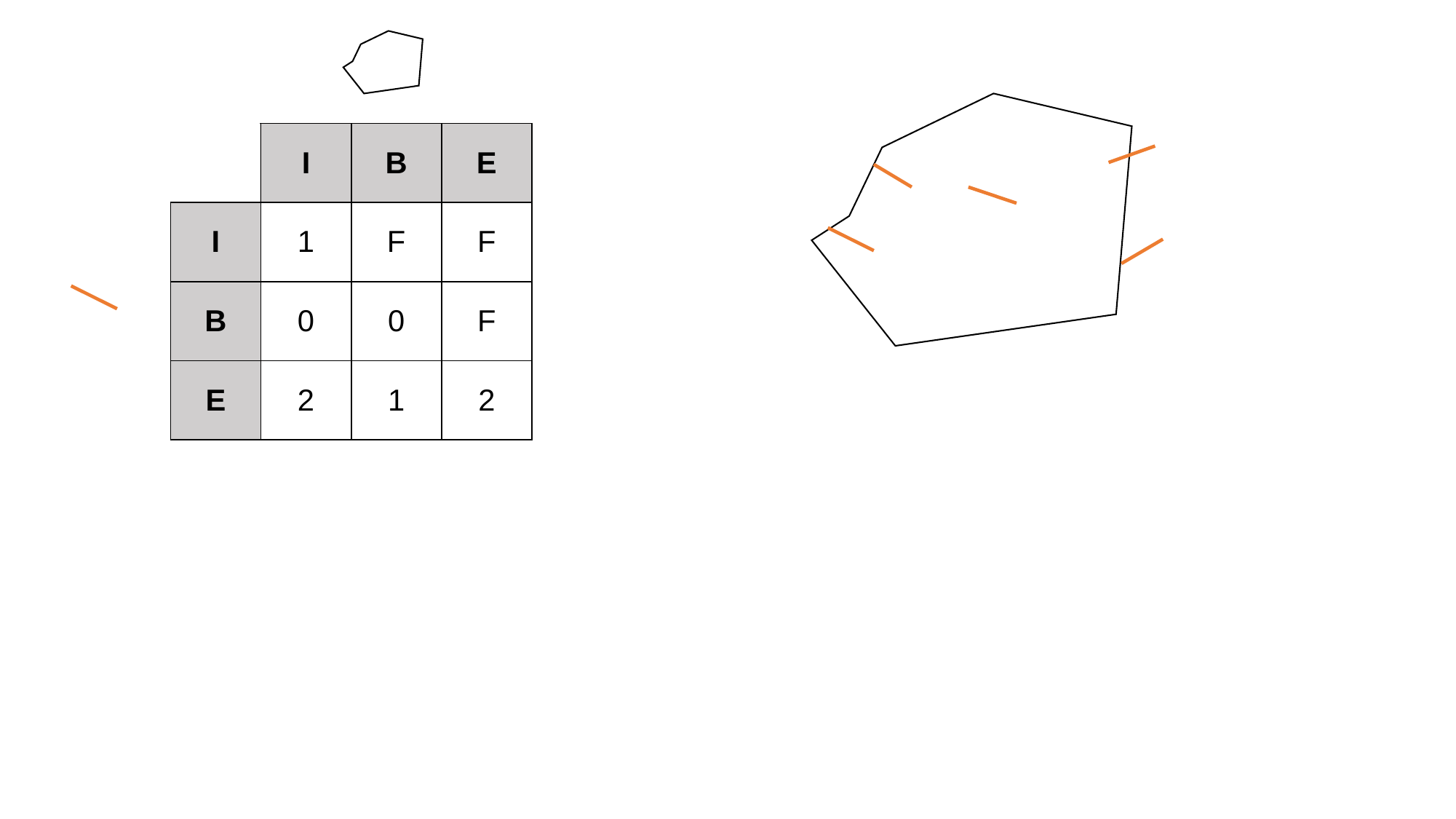

|  | I | B | E |
| --- | --- | --- | --- |
| I | 1 | F | F |
| B | 0 | 0 | F |
| E | 2 | 1 | 2 |